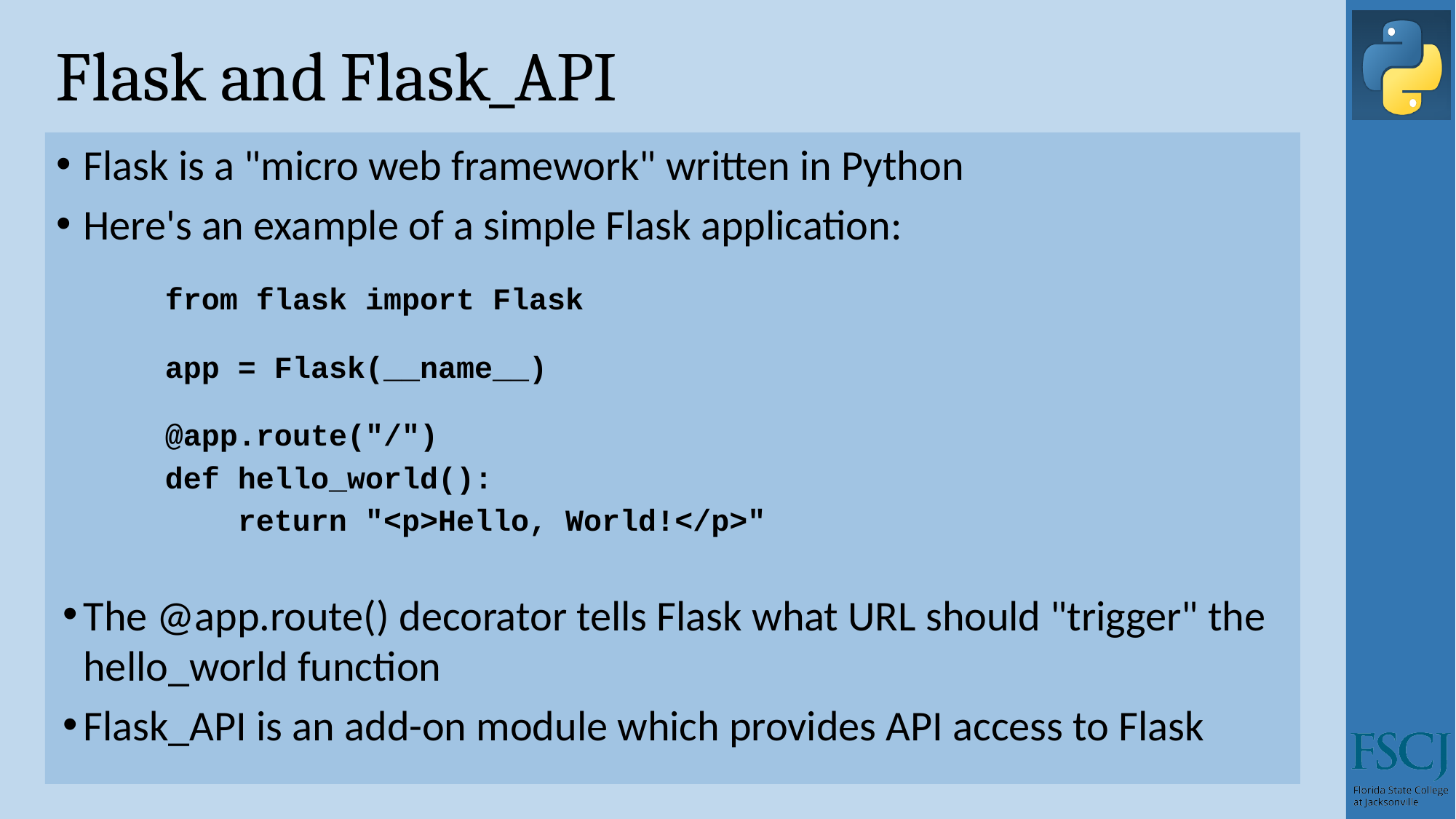

# Flask and Flask_API
Flask is a "micro web framework" written in Python
Here's an example of a simple Flask application:

from flask import Flask

app = Flask(__name__)

@app.route("/")
def hello_world():
    return "<p>Hello, World!</p>"

The @app.route() decorator tells Flask what URL should "trigger" the hello_world function
Flask_API is an add-on module which provides API access to Flask